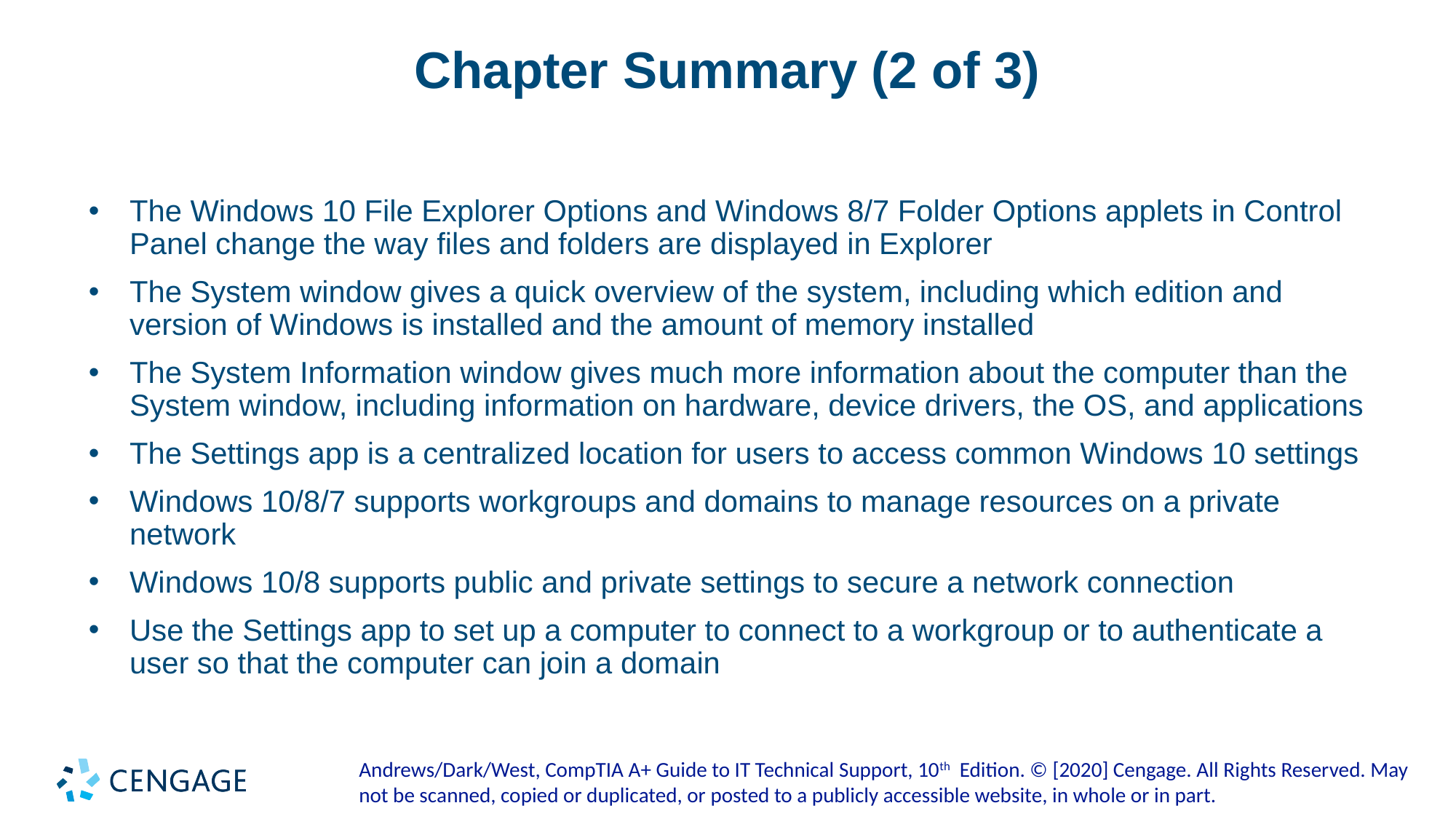

# Chapter Summary (2 of 3)
The Windows 10 File Explorer Options and Windows 8/7 Folder Options applets in Control Panel change the way files and folders are displayed in Explorer
The System window gives a quick overview of the system, including which edition and version of Windows is installed and the amount of memory installed
The System Information window gives much more information about the computer than the System window, including information on hardware, device drivers, the OS, and applications
The Settings app is a centralized location for users to access common Windows 10 settings
Windows 10/8/7 supports workgroups and domains to manage resources on a private network
Windows 10/8 supports public and private settings to secure a network connection
Use the Settings app to set up a computer to connect to a workgroup or to authenticate a user so that the computer can join a domain